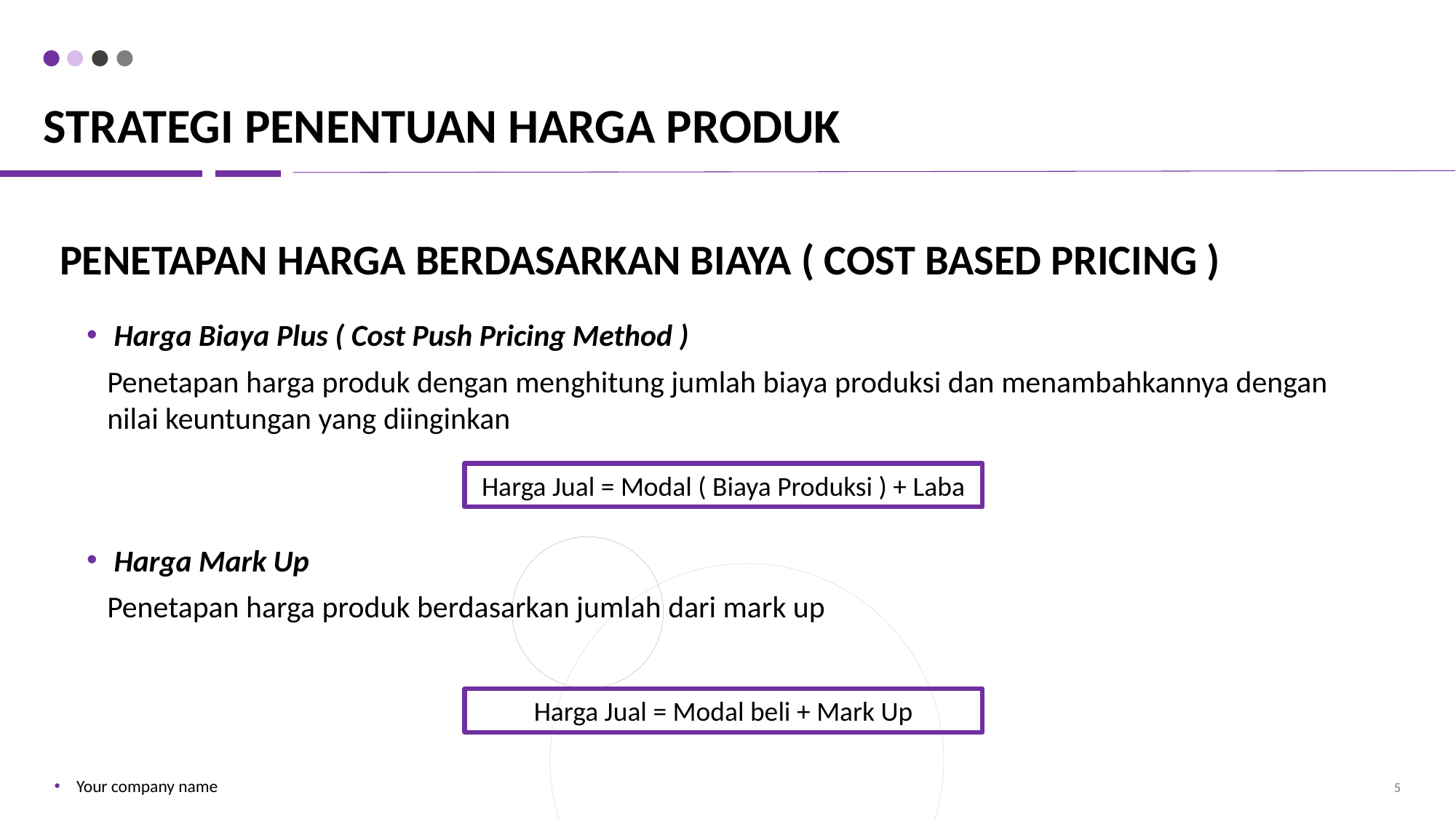

# Strategi penentuan harga produk
Penetapan harga berdasarkan biaya ( cost based pricing )
Harga Biaya Plus ( Cost Push Pricing Method )

Penetapan harga produk dengan menghitung jumlah biaya produksi dan menambahkannya dengan nilai keuntungan yang diinginkan
Harga Jual = Modal ( Biaya Produksi ) + Laba
Harga Mark Up
Penetapan harga produk berdasarkan jumlah dari mark up
Harga Jual = Modal beli + Mark Up
Your company name
5